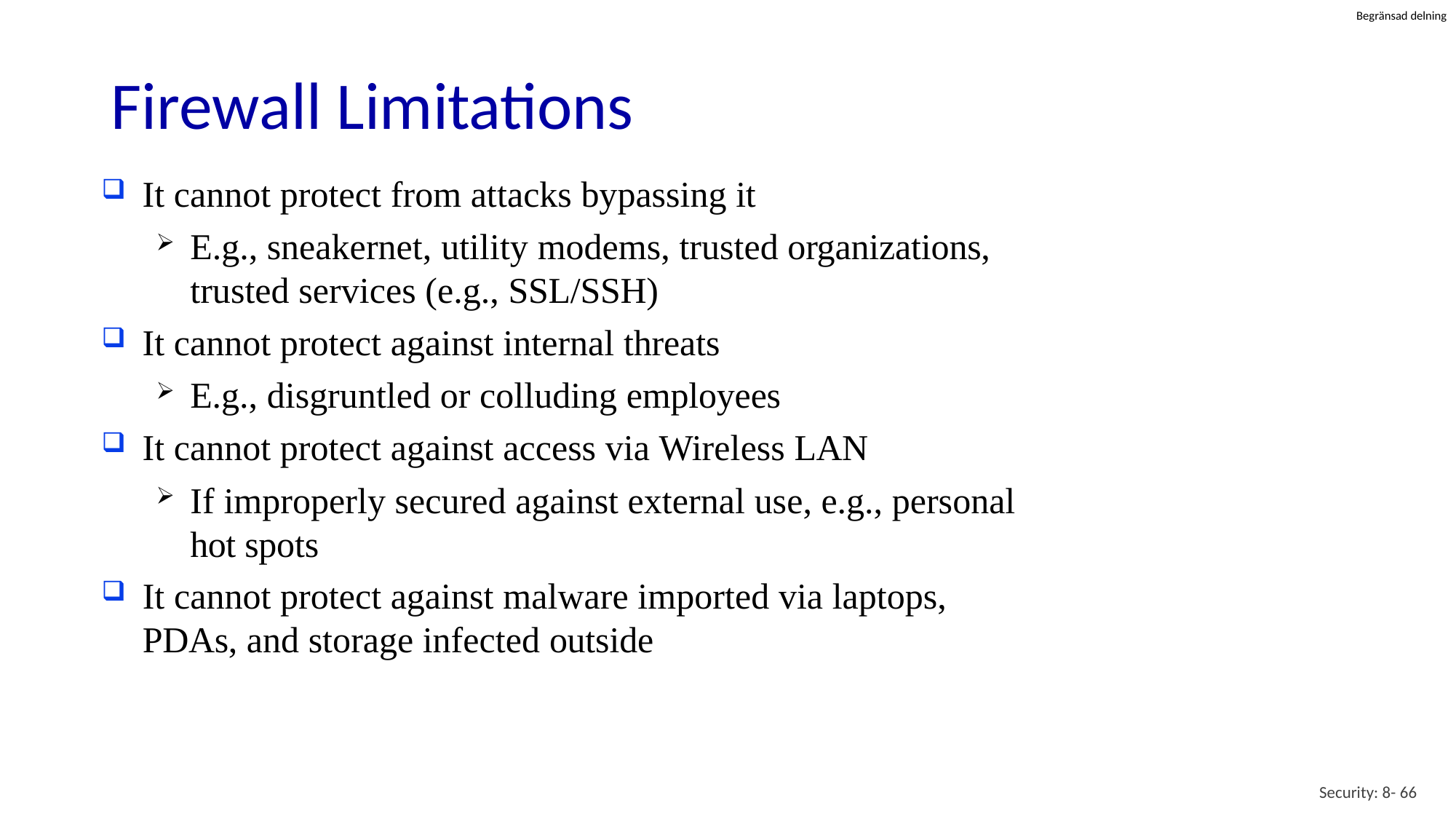

# Firewall Limitations
It cannot protect from attacks bypassing it
E.g., sneakernet, utility modems, trusted organizations, trusted services (e.g., SSL/SSH)
It cannot protect against internal threats
E.g., disgruntled or colluding employees
It cannot protect against access via Wireless LAN
If improperly secured against external use, e.g., personal hot spots
It cannot protect against malware imported via laptops, PDAs, and storage infected outside
Security: 8- 66